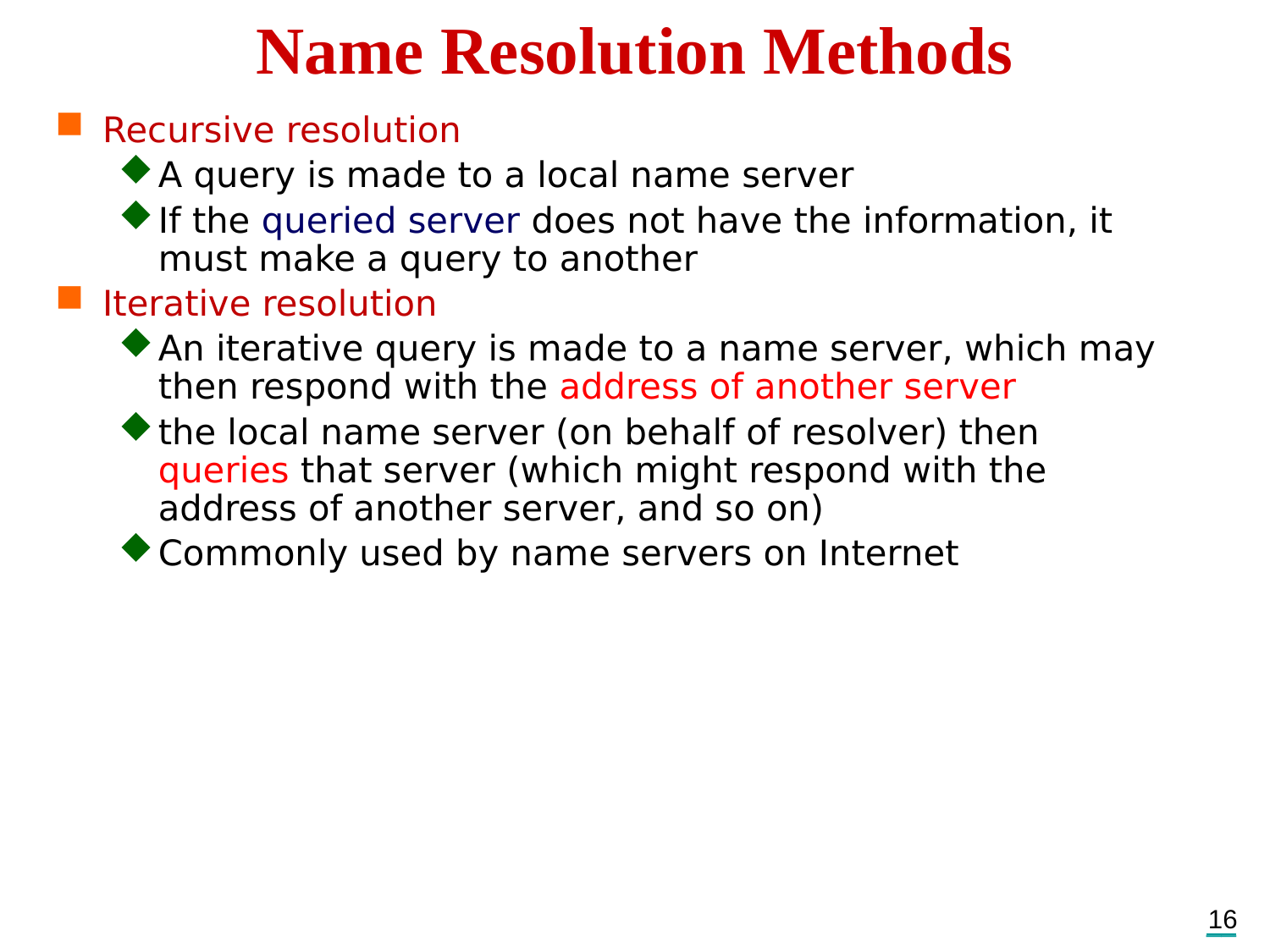

Recursive resolution
A query is made to a local name server
If the queried server does not have the information, it must make a query to another
Iterative resolution
An iterative query is made to a name server, which may then respond with the address of another server
the local name server (on behalf of resolver) then queries that server (which might respond with the address of another server, and so on)
Commonly used by name servers on Internet
Name Resolution Methods